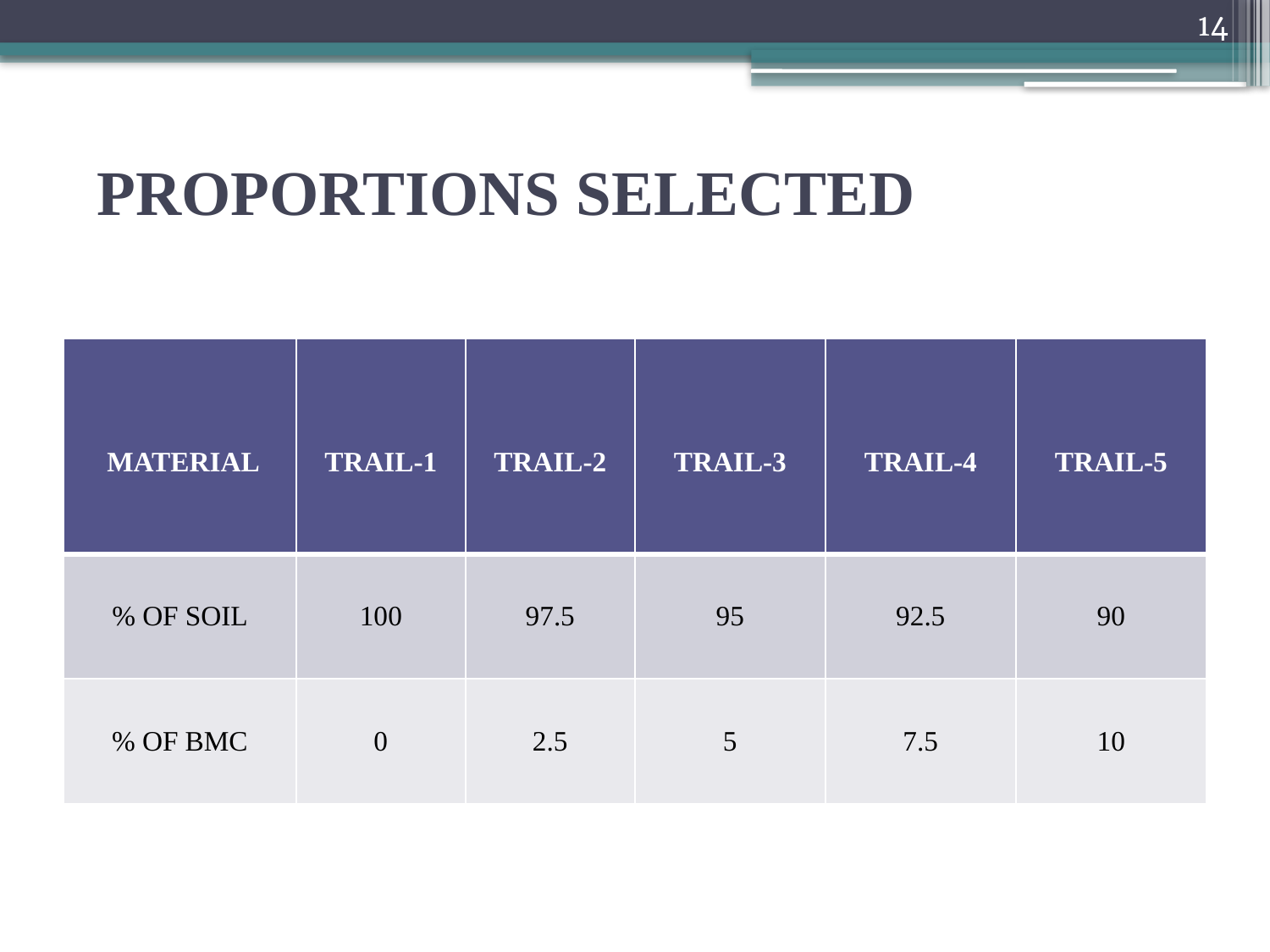

14
# PROPORTIONS SELECTED
| MATERIAL | TRAIL-1 | TRAIL-2 | TRAIL-3 | TRAIL-4 | TRAIL-5 |
| --- | --- | --- | --- | --- | --- |
| % OF SOIL | 100 | 97.5 | 95 | 92.5 | 90 |
| % OF BMC | 0 | 2.5 | 5 | 7.5 | 10 |